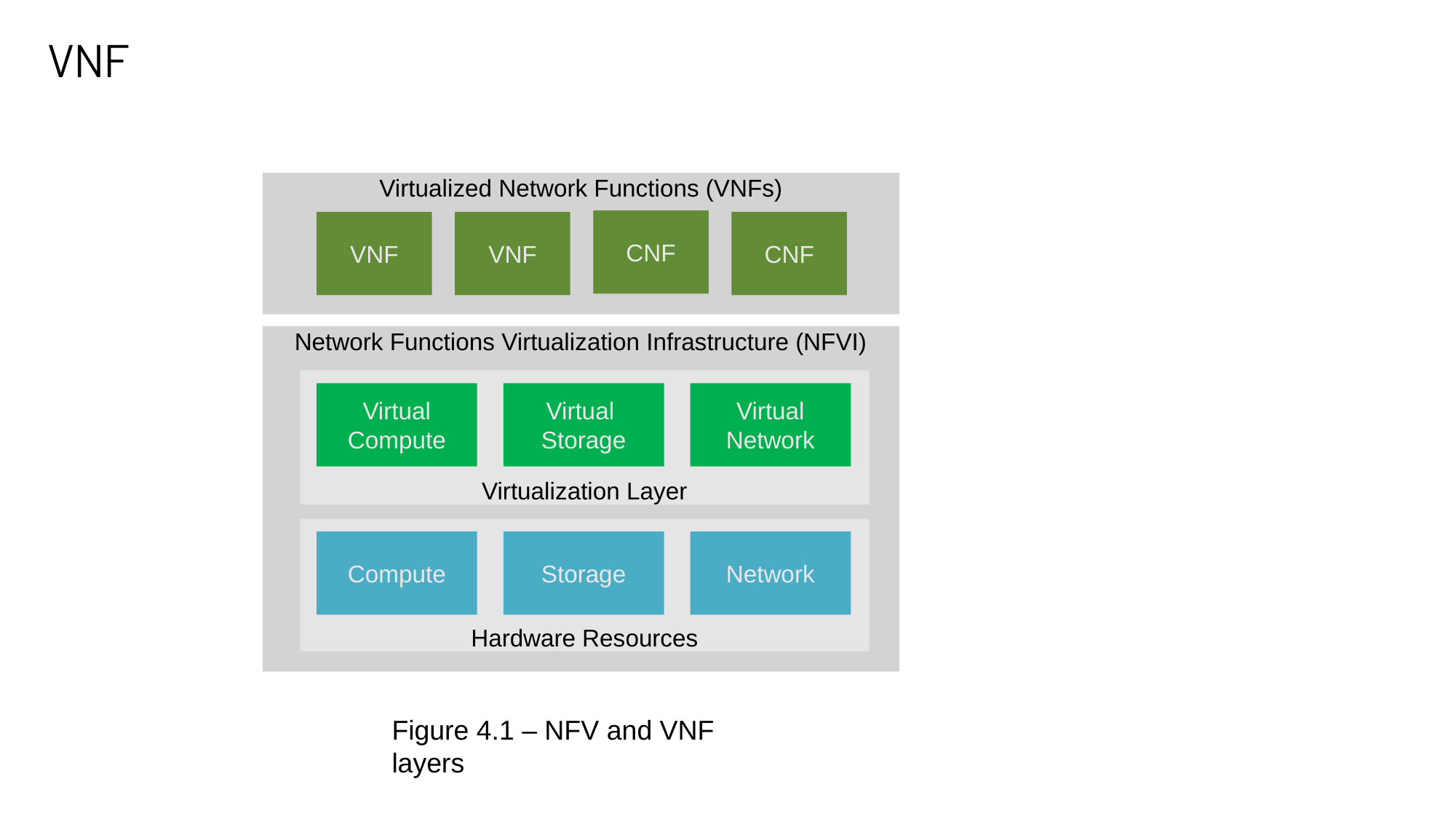

# VNF
Virtualized Network Functions (VNFs)
CNF
VNF
VNF
CNF
Network Functions Virtualization Infrastructure (NFVI)
Virtualization Layer
Virtual Compute
Virtual  Storage
Virtual Network
Hardware Resources
Compute
Storage
Network
Figure 4.1 – NFV and VNF layers